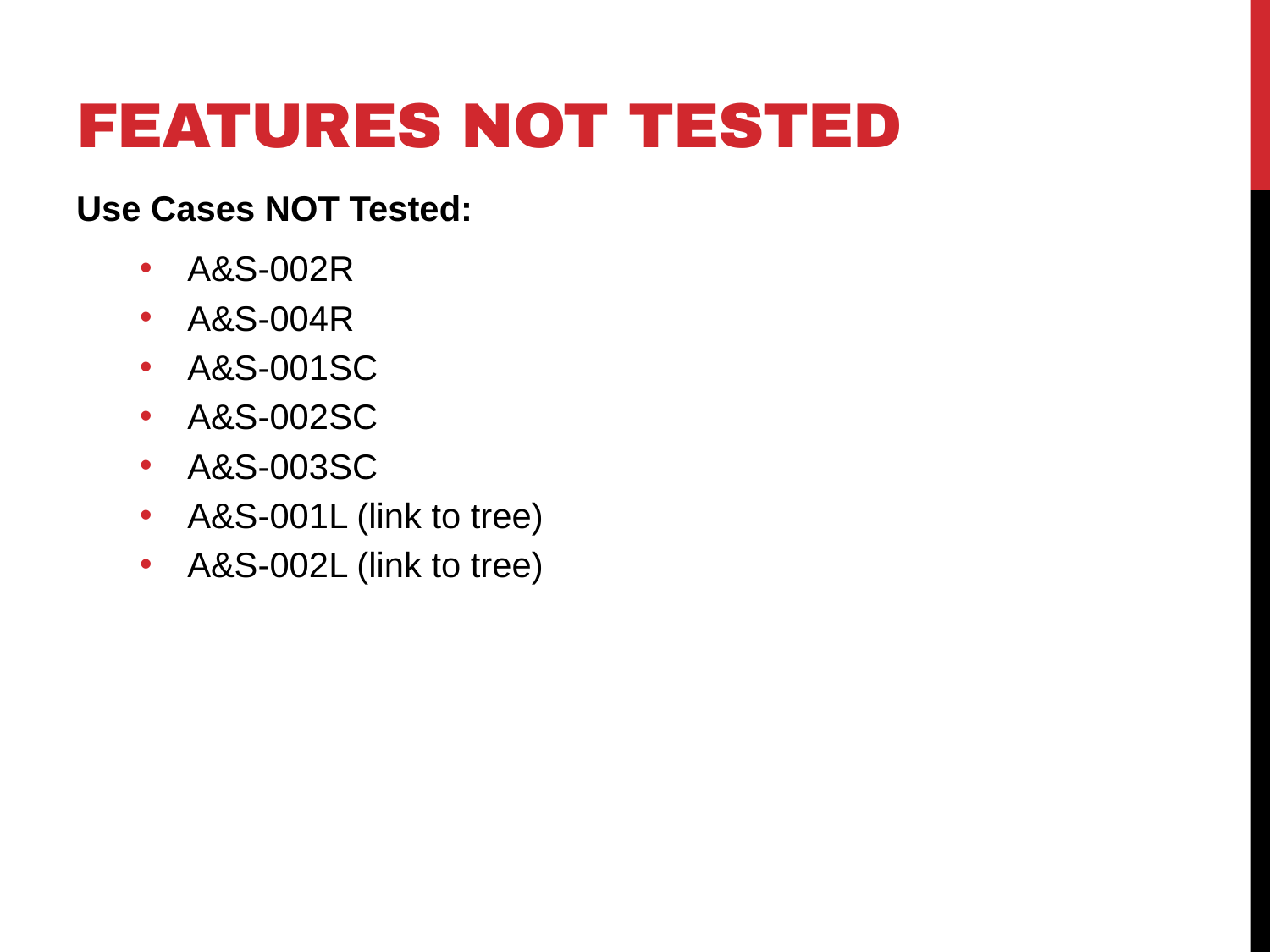

# Features Not Tested
Use Cases NOT Tested:
A&S-002R
A&S-004R
A&S-001SC
A&S-002SC
A&S-003SC
A&S-001L (link to tree)
A&S-002L (link to tree)